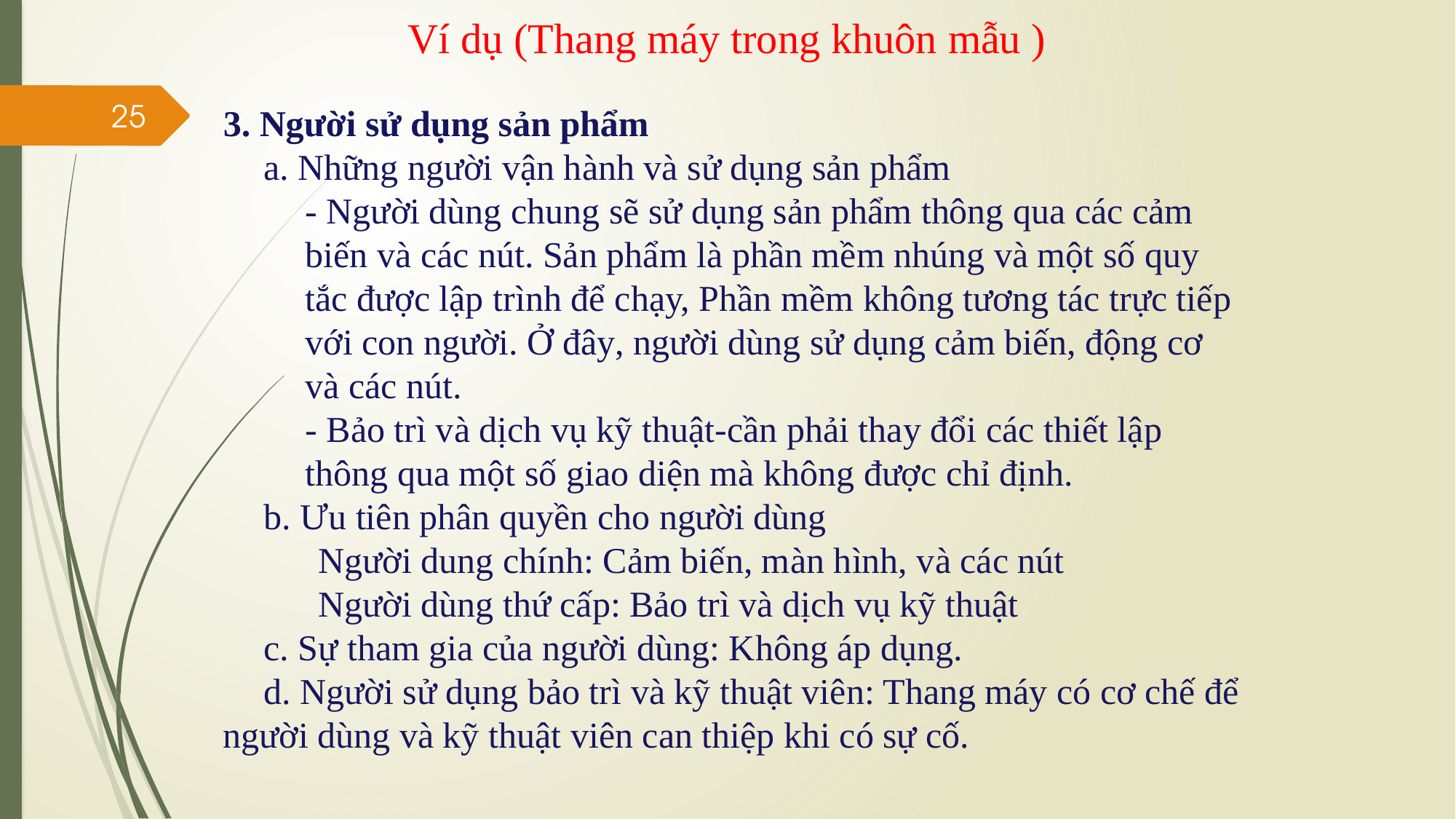

Ví dụ (Thang máy trong khuôn mẫu )
3. Người sử dụng sản phẩm
	a. Những người vận hành và sử dụng sản phẩm
- Người dùng chung sẽ sử dụng sản phẩm thông qua các cảm biến và các nút. Sản phẩm là phần mềm nhúng và một số quy tắc được lập trình để chạy, Phần mềm không tương tác trực tiếp với con người. Ở đây, người dùng sử dụng cảm biến, động cơ và các nút.
- Bảo trì và dịch vụ kỹ thuật-cần phải thay đổi các thiết lập thông qua một số giao diện mà không được chỉ định.
	b. Ưu tiên phân quyền cho người dùng
		Người dung chính: Cảm biến, màn hình, và các nút
		Người dùng thứ cấp: Bảo trì và dịch vụ kỹ thuật
	c. Sự tham gia của người dùng: Không áp dụng.
	d. Người sử dụng bảo trì và kỹ thuật viên: Thang máy có cơ chế để người dùng và kỹ thuật viên can thiệp khi có sự cố.
25